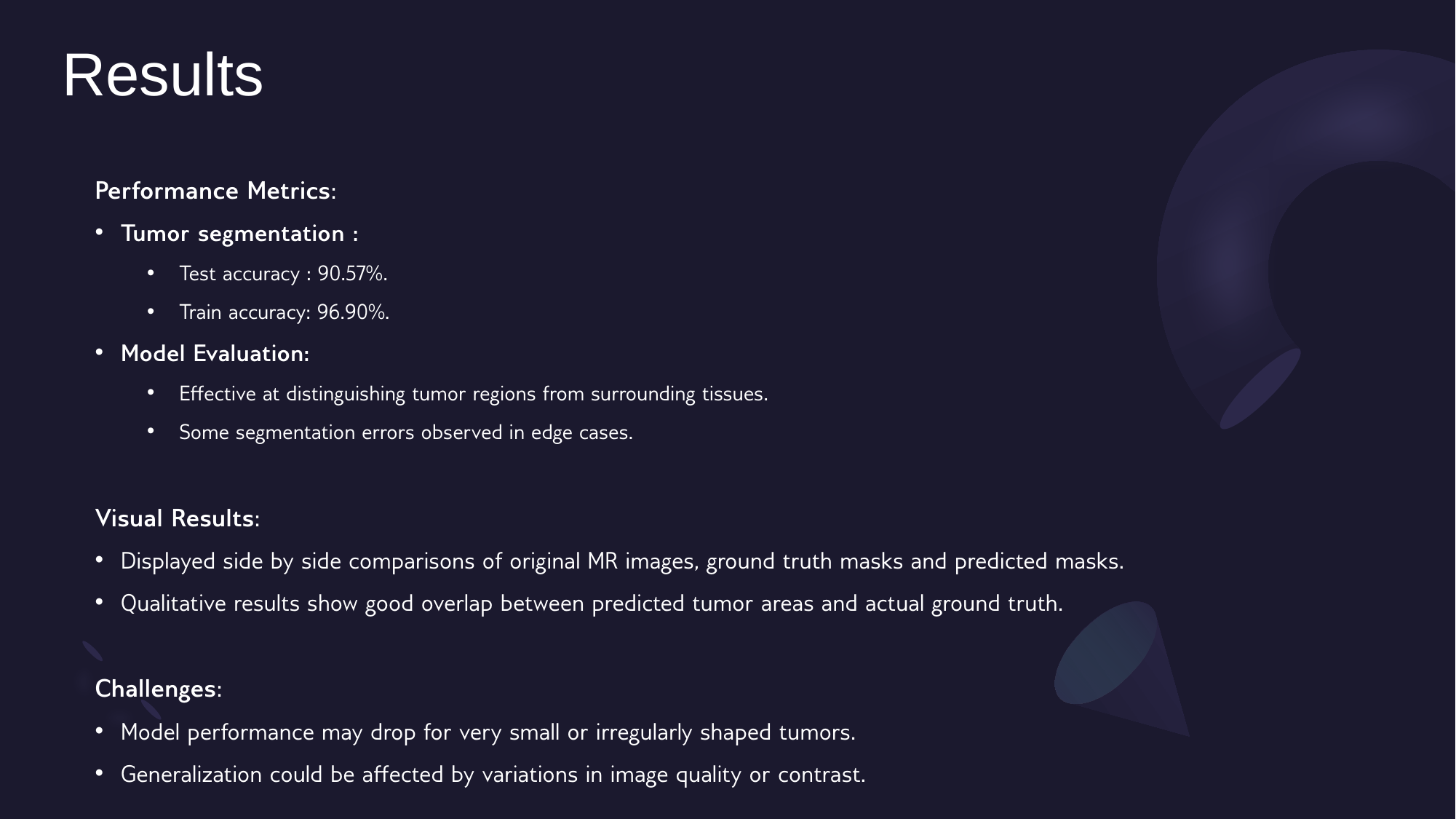

# Results

Performance Metrics:
Tumor segmentation :
Test accuracy : 90.57%.
Train accuracy: 96.90%.
Model Evaluation:
Effective at distinguishing tumor regions from surrounding tissues.
Some segmentation errors observed in edge cases.

Visual Results:
Displayed side by side comparisons of original MR images, ground truth masks and predicted masks.
Qualitative results show good overlap between predicted tumor areas and actual ground truth.

Challenges:
Model performance may drop for very small or irregularly shaped tumors.
Generalization could be affected by variations in image quality or contrast.